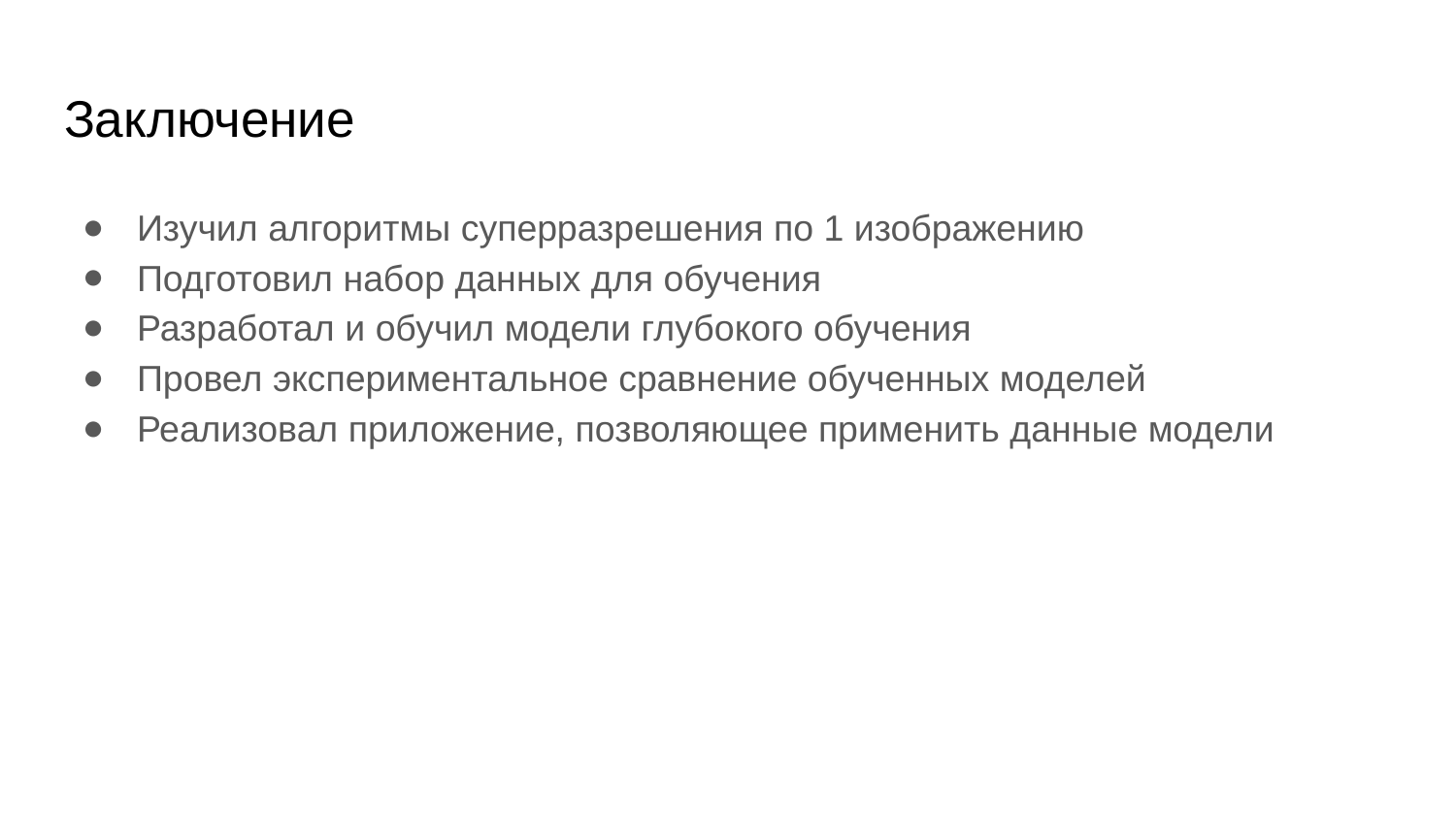

# Заключение
Изучил алгоритмы суперразрешения по 1 изображению
Подготовил набор данных для обучения
Разработал и обучил модели глубокого обучения
Провел экспериментальное сравнение обученных моделей
Реализовал приложение, позволяющее применить данные модели